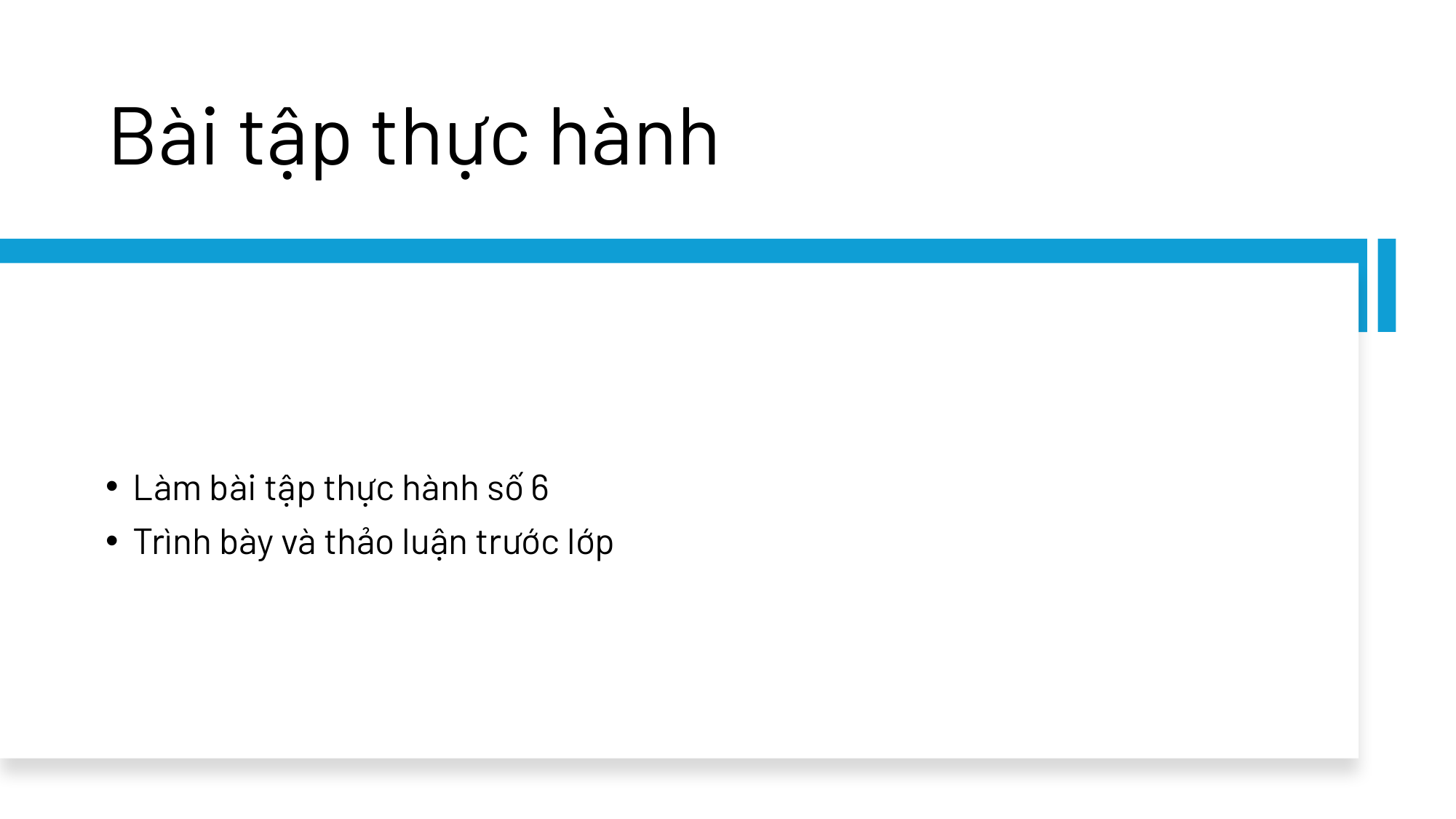

# Bài tập thực hành

Làm bài tập thực hành số 6
Trình bày và thảo luận trước lớp